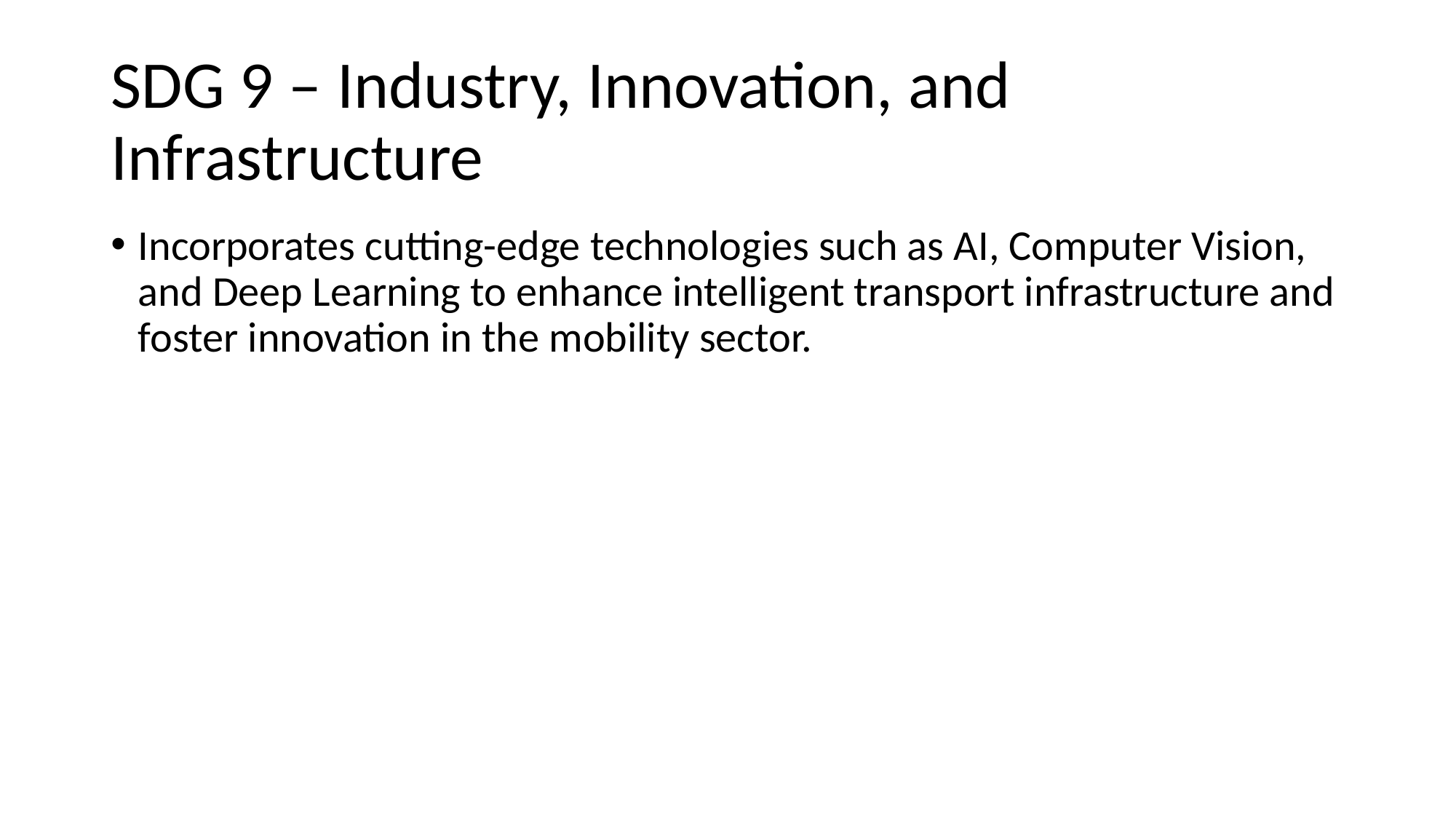

# SDG 9 – Industry, Innovation, and Infrastructure
Incorporates cutting-edge technologies such as AI, Computer Vision, and Deep Learning to enhance intelligent transport infrastructure and foster innovation in the mobility sector.